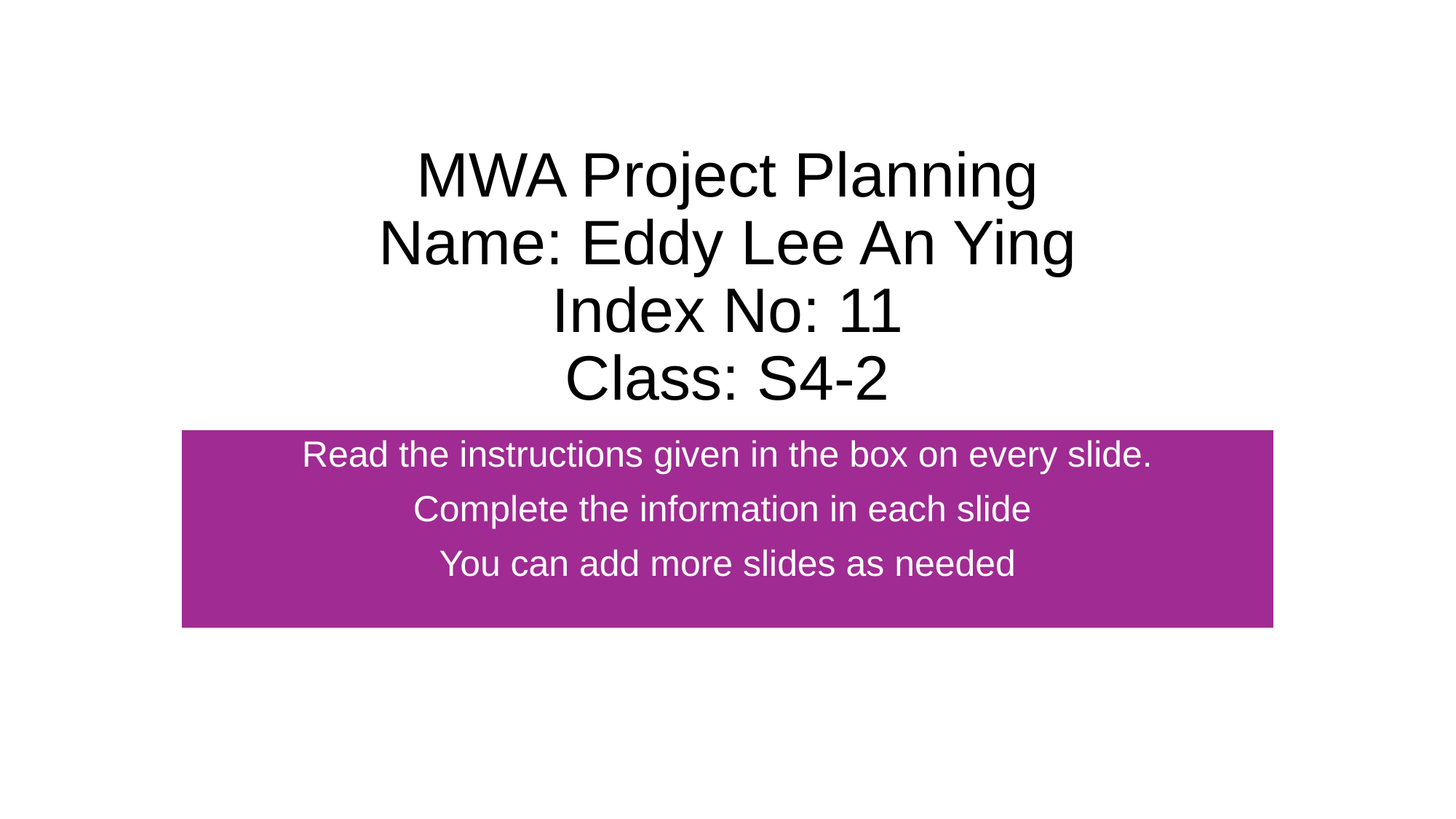

# MWA Project Planning Name: Eddy Lee An Ying Index No: 11 Class: S4-2
Read the instructions given in the box on every slide.
Complete the information in each slide
You can add more slides as needed